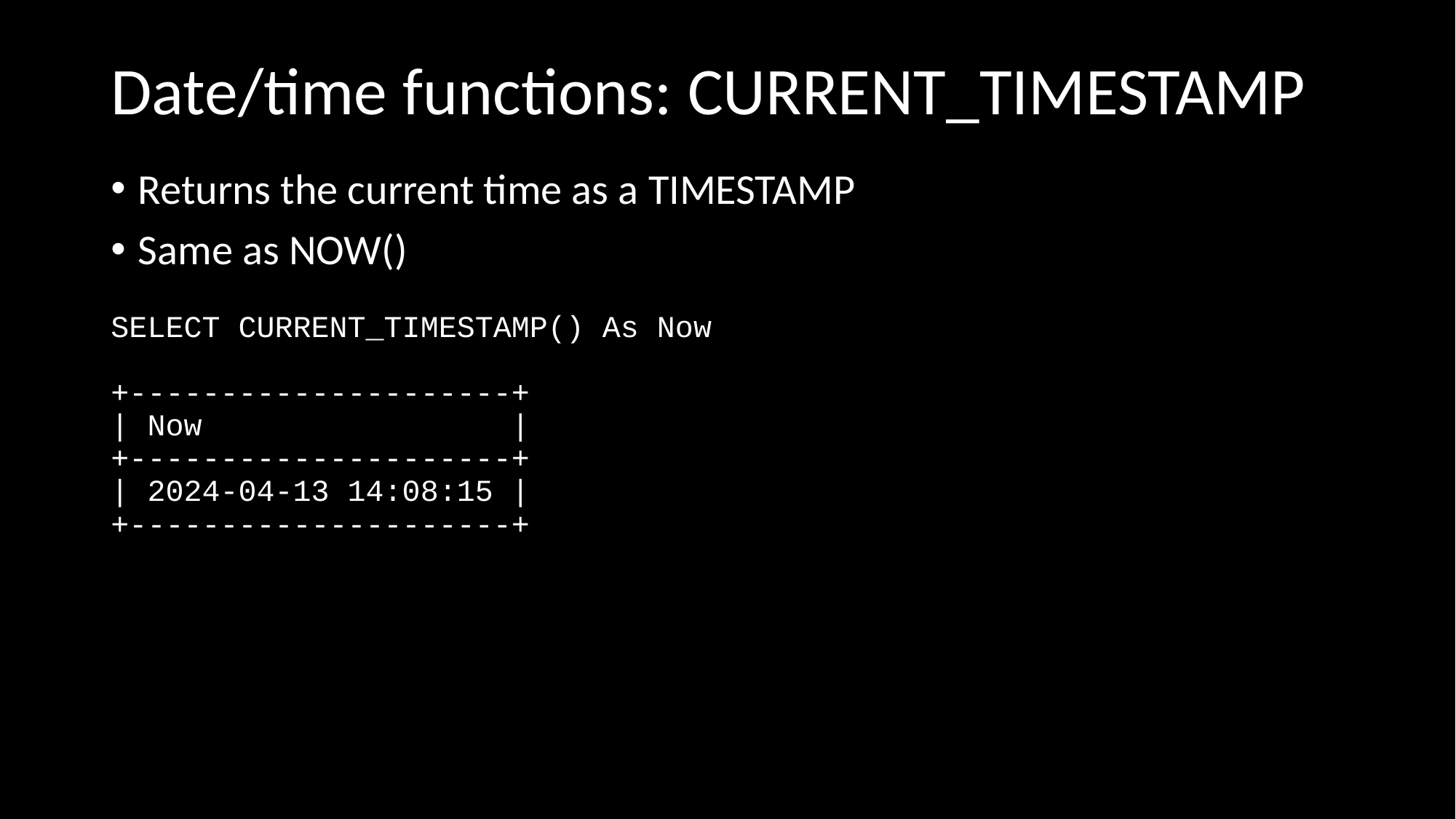

# Date/time functions: CURRENT_TIMESTAMP
Returns the current time as a TIMESTAMP
Same as NOW()
SELECT CURRENT_TIMESTAMP() As Now

+---------------------+
| Now                 |
+---------------------+
| 2024-04-13 14:08:15 |
+---------------------+